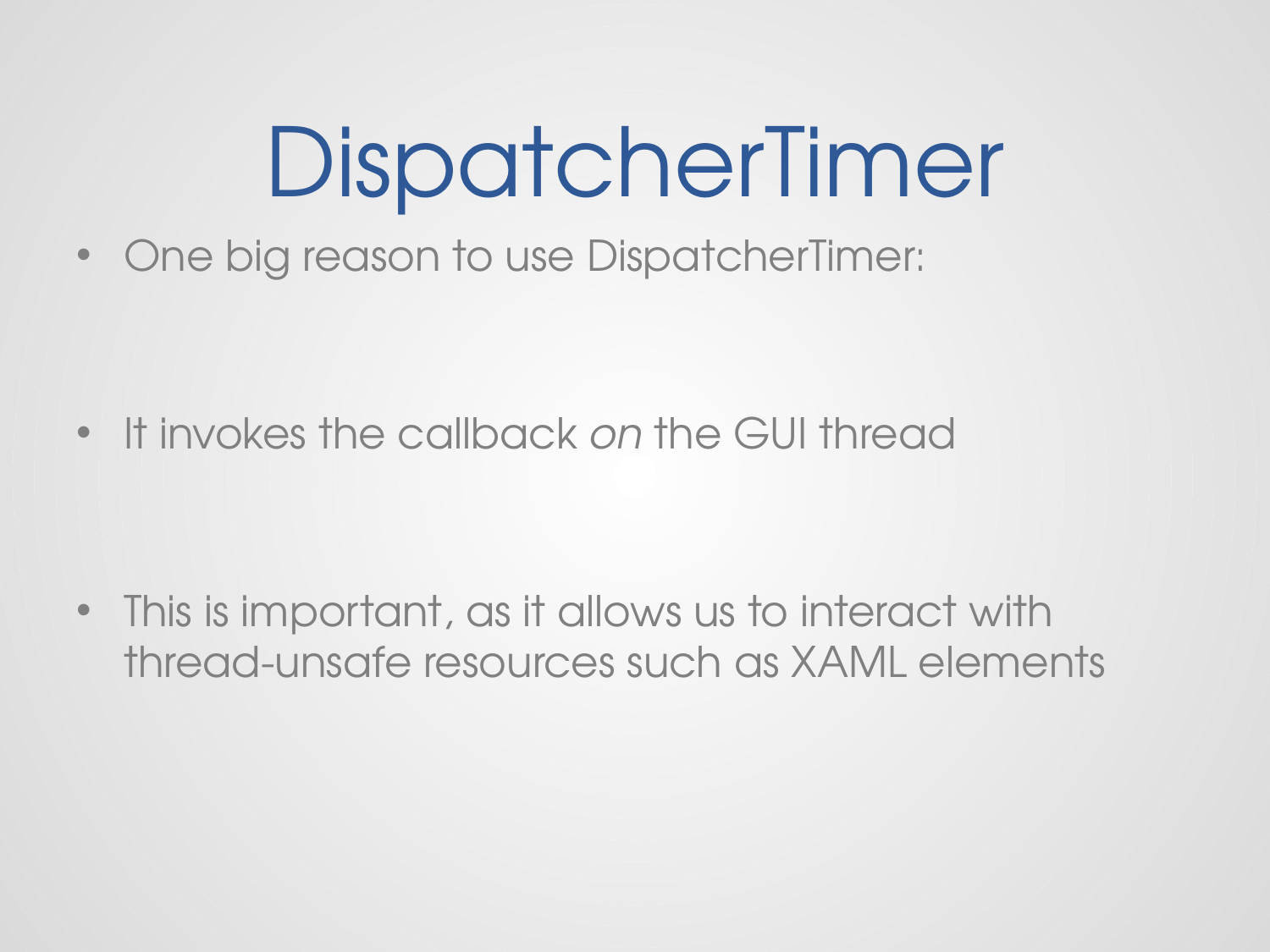

# DispatcherTimer
One big reason to use DispatcherTimer:

It invokes the callback on the GUI thread

This is important, as it allows us to interact with thread-unsafe resources such as XAML elements